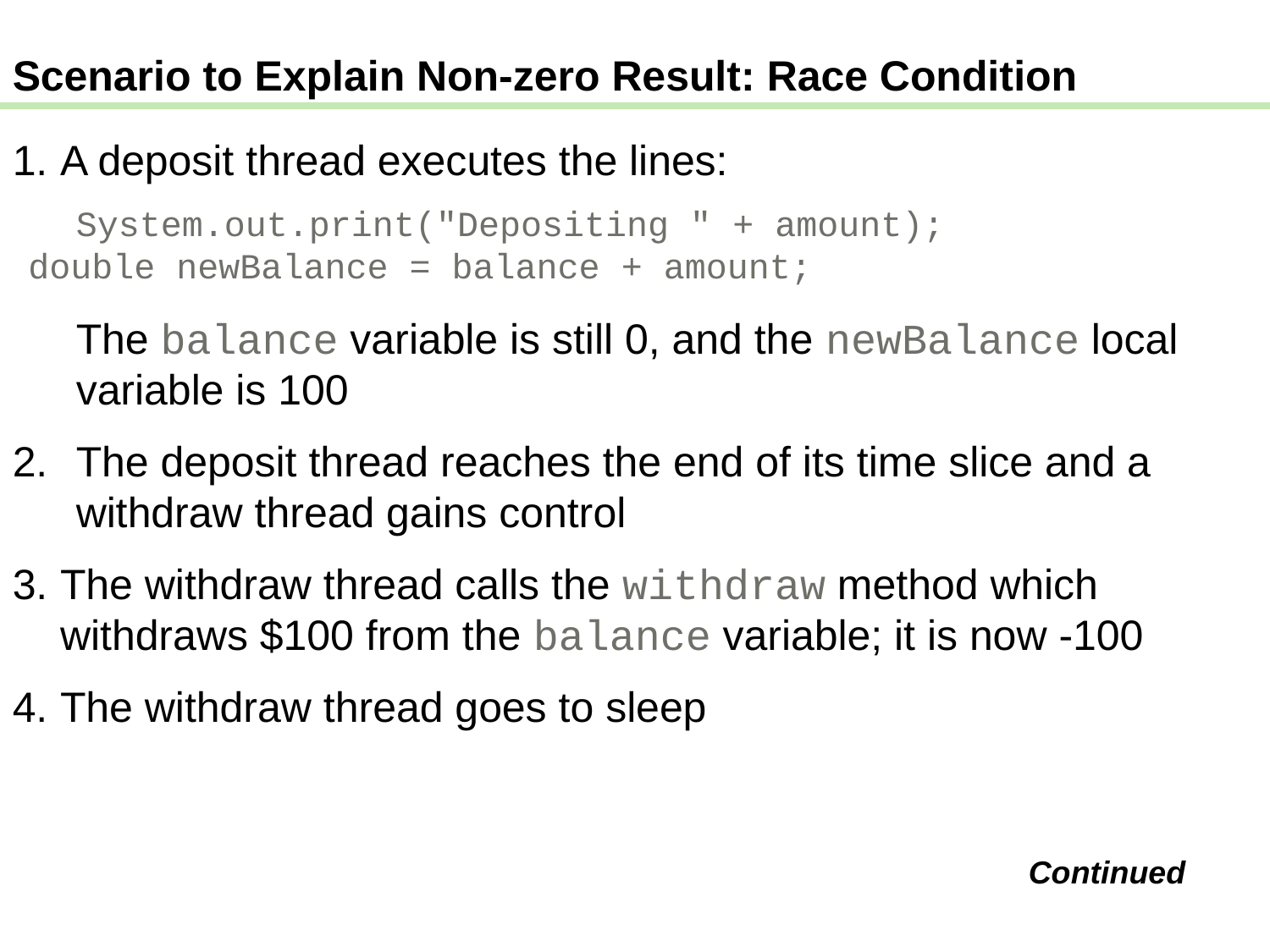

Scenario to Explain Non-zero Result: Race Condition
A deposit thread executes the lines:
System.out.print("Depositing " + amount);
double newBalance = balance + amount;
The balance variable is still 0, and the newBalance local variable is 100
The deposit thread reaches the end of its time slice and a withdraw thread gains control
The withdraw thread calls the withdraw method which withdraws $100 from the balance variable; it is now -100
The withdraw thread goes to sleep
Continued